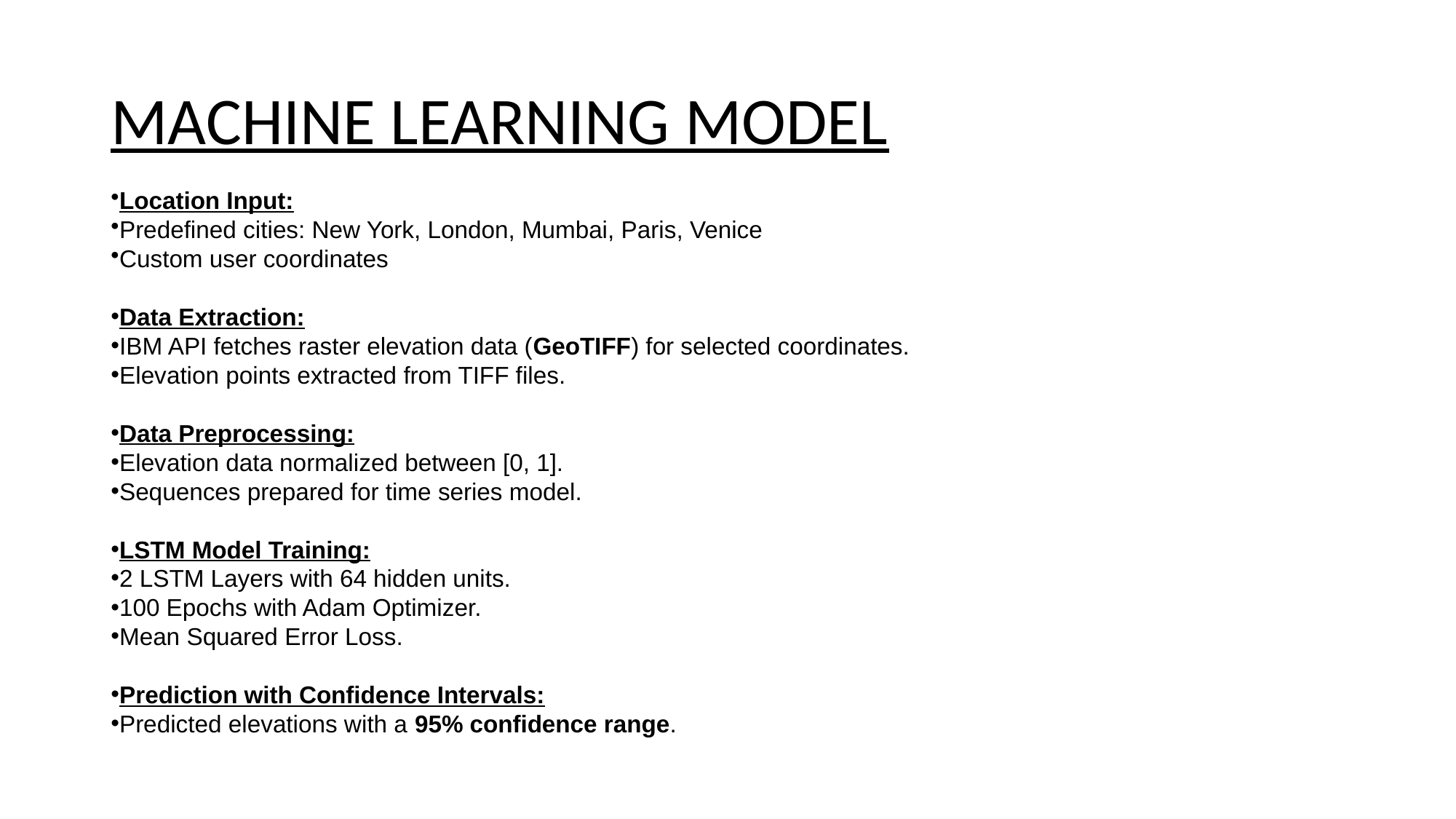

# MACHINE LEARNING MODEL
Location Input:
Predefined cities: New York, London, Mumbai, Paris, Venice
Custom user coordinates

Data Extraction:
IBM API fetches raster elevation data (GeoTIFF) for selected coordinates.
Elevation points extracted from TIFF files.

Data Preprocessing:
Elevation data normalized between [0, 1].
Sequences prepared for time series model.

LSTM Model Training:
2 LSTM Layers with 64 hidden units.
100 Epochs with Adam Optimizer.
Mean Squared Error Loss.

Prediction with Confidence Intervals:
Predicted elevations with a 95% confidence range.